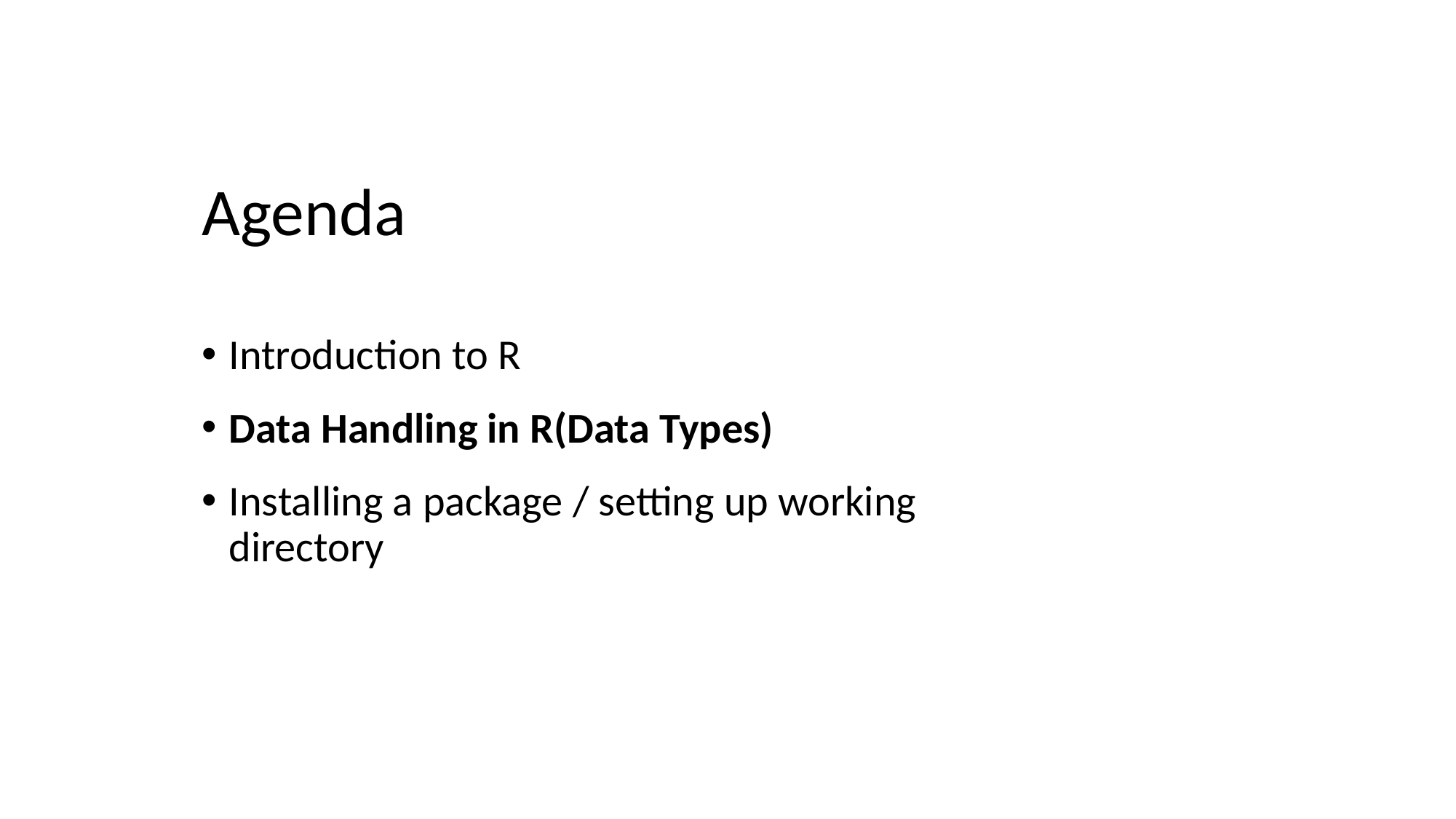

Agenda
Introduction to R
Data Handling in R(Data Types)
Installing a package / setting up working directory